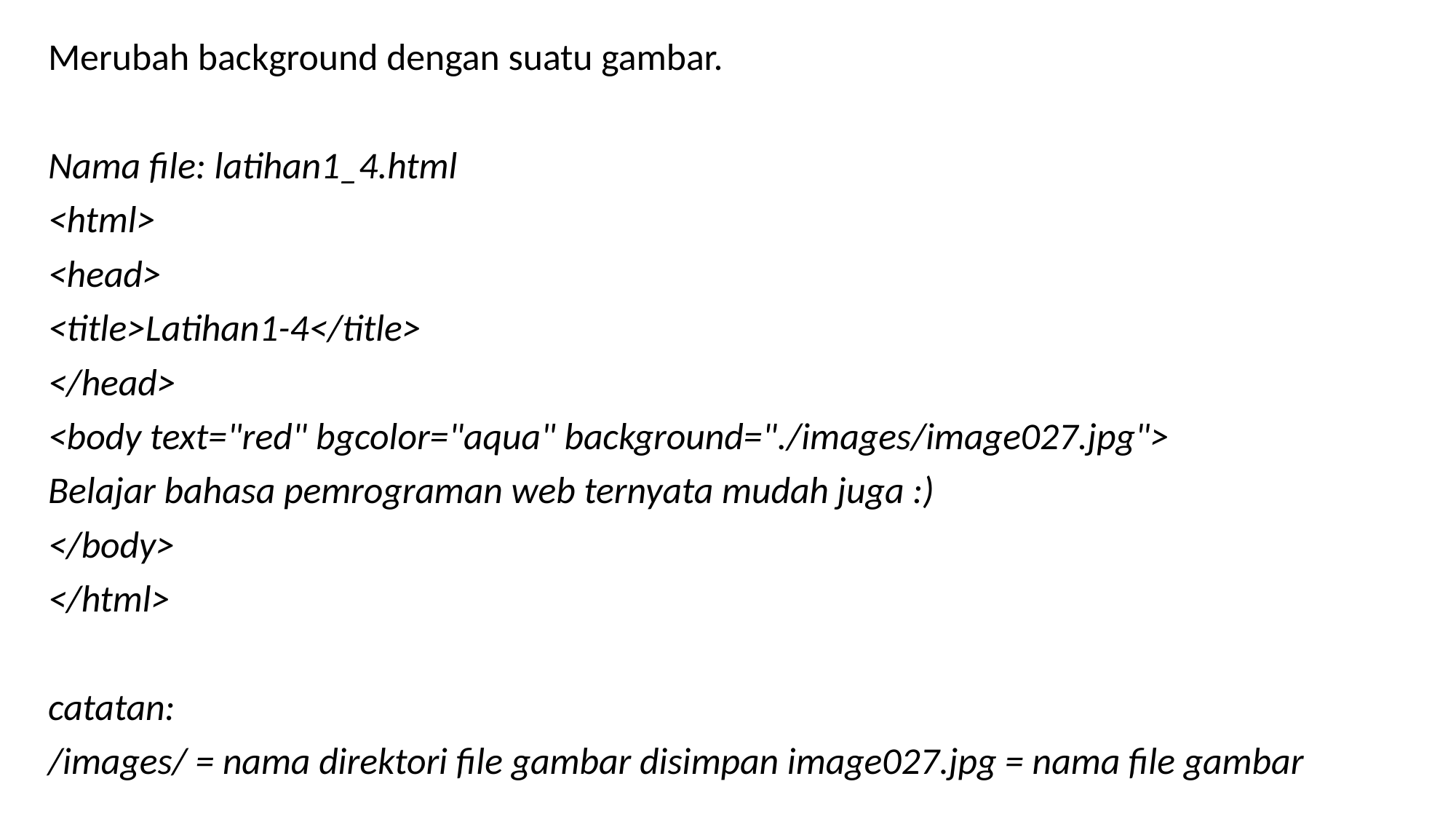

Merubah background dengan suatu gambar.

Nama file: latihan1_4.html
<html>
<head>
<title>Latihan1-4</title>
</head>
<body text="red" bgcolor="aqua" background="./images/image027.jpg">
Belajar bahasa pemrograman web ternyata mudah juga :)
</body>
</html>

catatan:
/images/ = nama direktori file gambar disimpan image027.jpg = nama file gambar